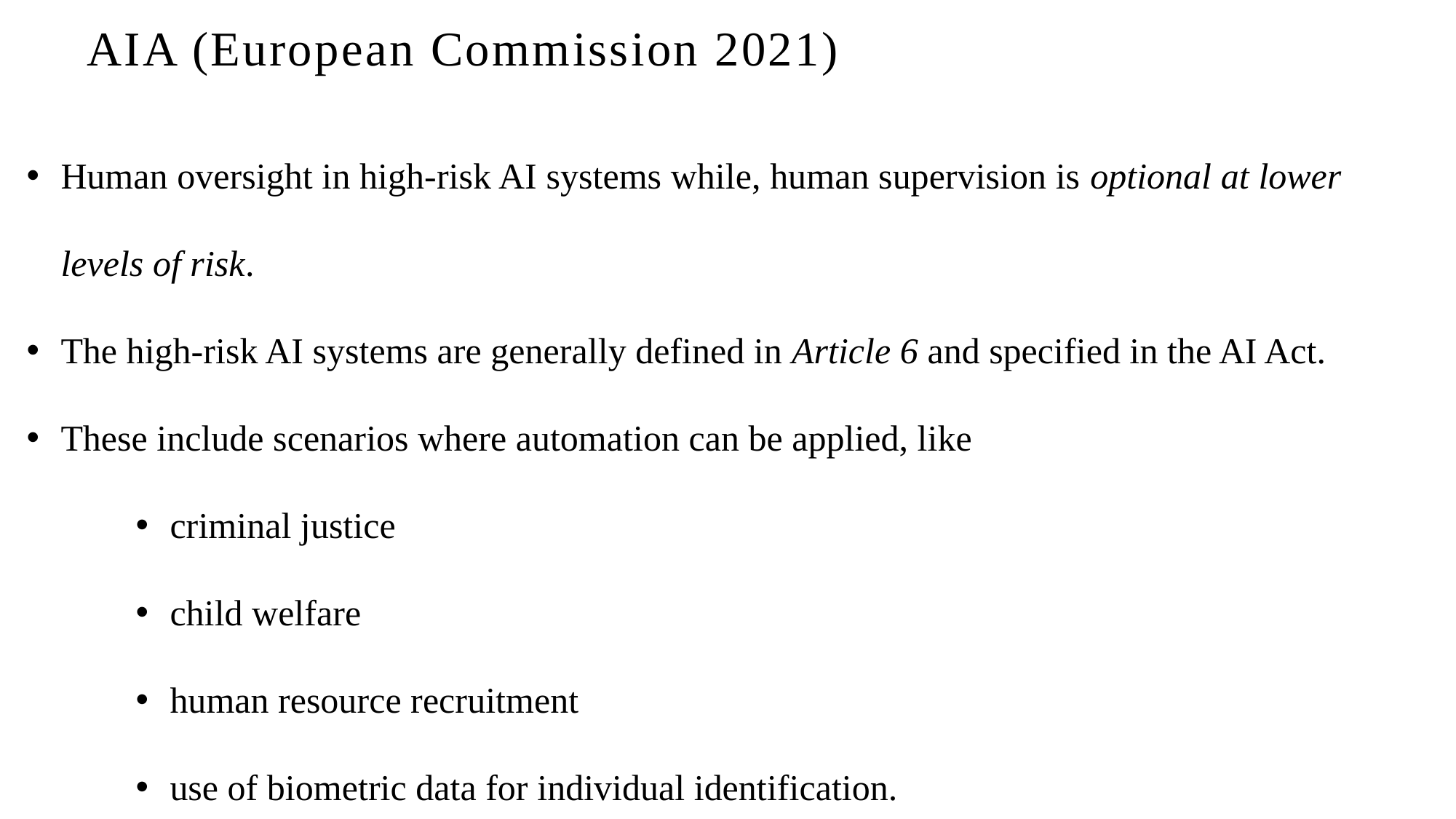

AIA (European Commission 2021)
Human oversight in high-risk AI systems while, human supervision is optional at lower levels of risk.
The high-risk AI systems are generally defined in Article 6 and specified in the AI Act.
These include scenarios where automation can be applied, like
criminal justice
child welfare
human resource recruitment
use of biometric data for individual identification.